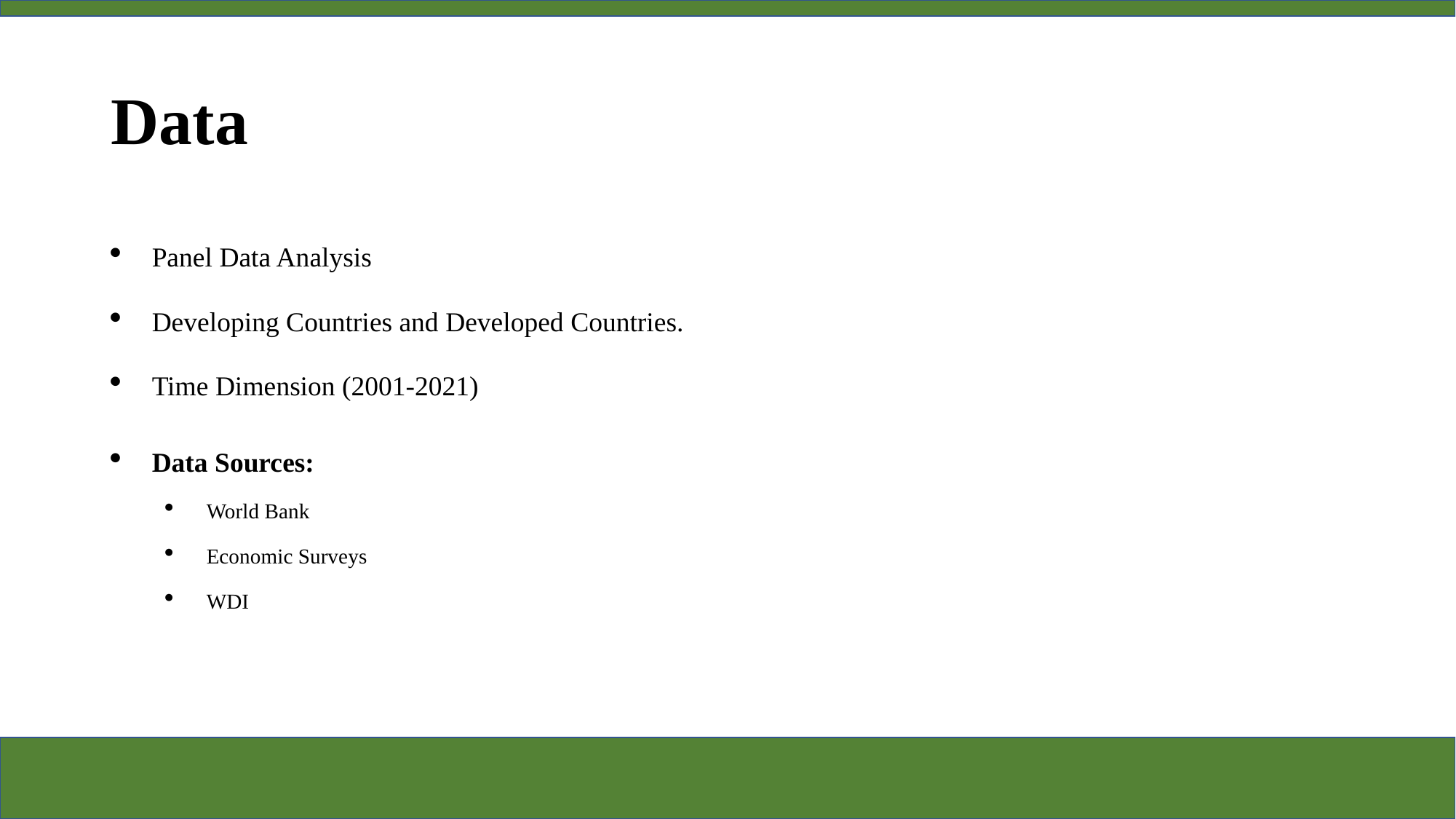

# Data
Panel Data Analysis
Developing Countries and Developed Countries.
Time Dimension (2001-2021)
Data Sources:
World Bank
Economic Surveys
WDI